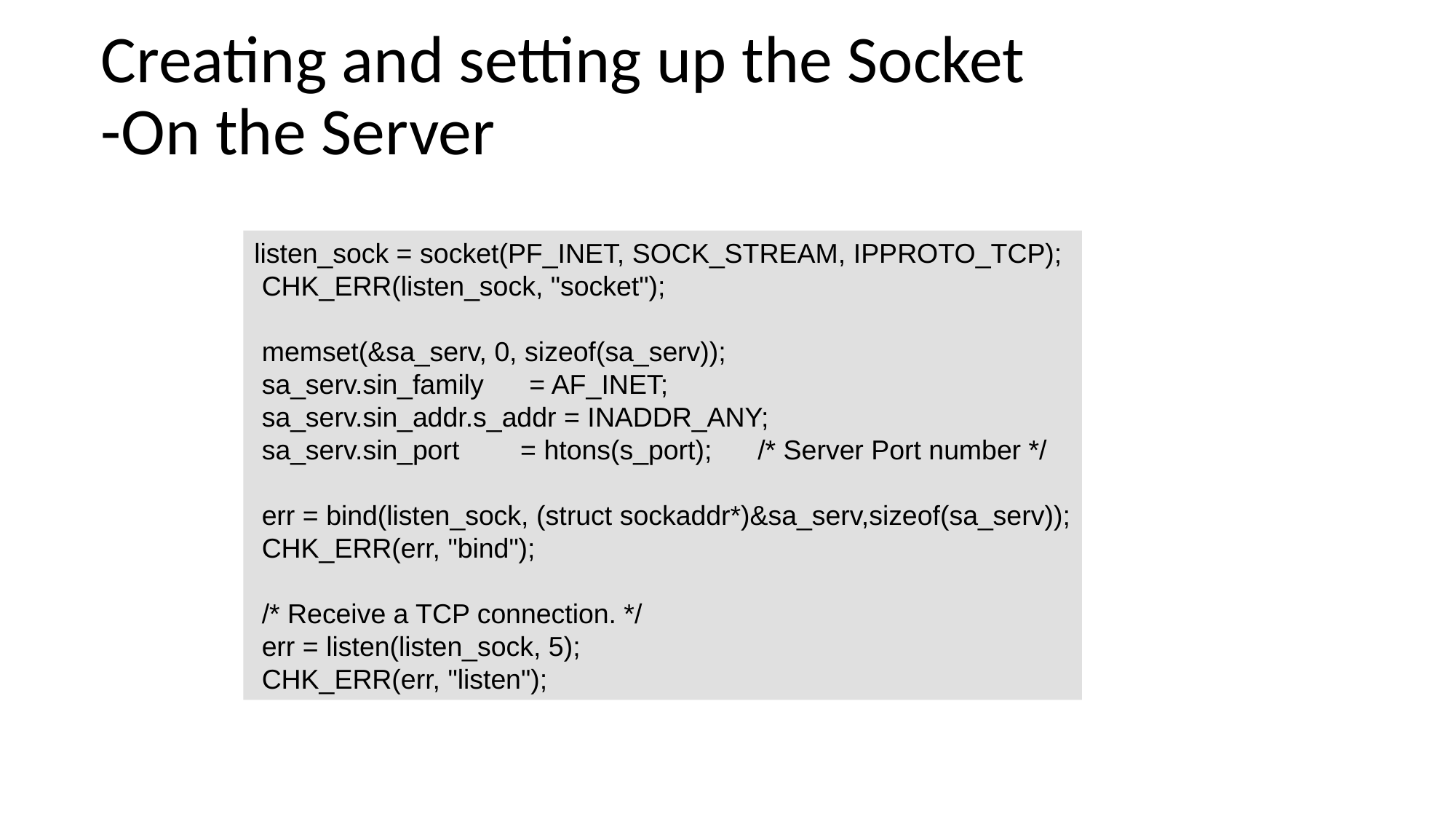

# Creating and setting up the Socket -On the Server
listen_sock = socket(PF_INET, SOCK_STREAM, IPPROTO_TCP);
 CHK_ERR(listen_sock, "socket");

 memset(&sa_serv, 0, sizeof(sa_serv));
 sa_serv.sin_family      = AF_INET;
 sa_serv.sin_addr.s_addr = INADDR_ANY;
 sa_serv.sin_port        = htons(s_port);      /* Server Port number */

 err = bind(listen_sock, (struct sockaddr*)&sa_serv,sizeof(sa_serv));
 CHK_ERR(err, "bind");

 /* Receive a TCP connection. */
 err = listen(listen_sock, 5);
 CHK_ERR(err, "listen");